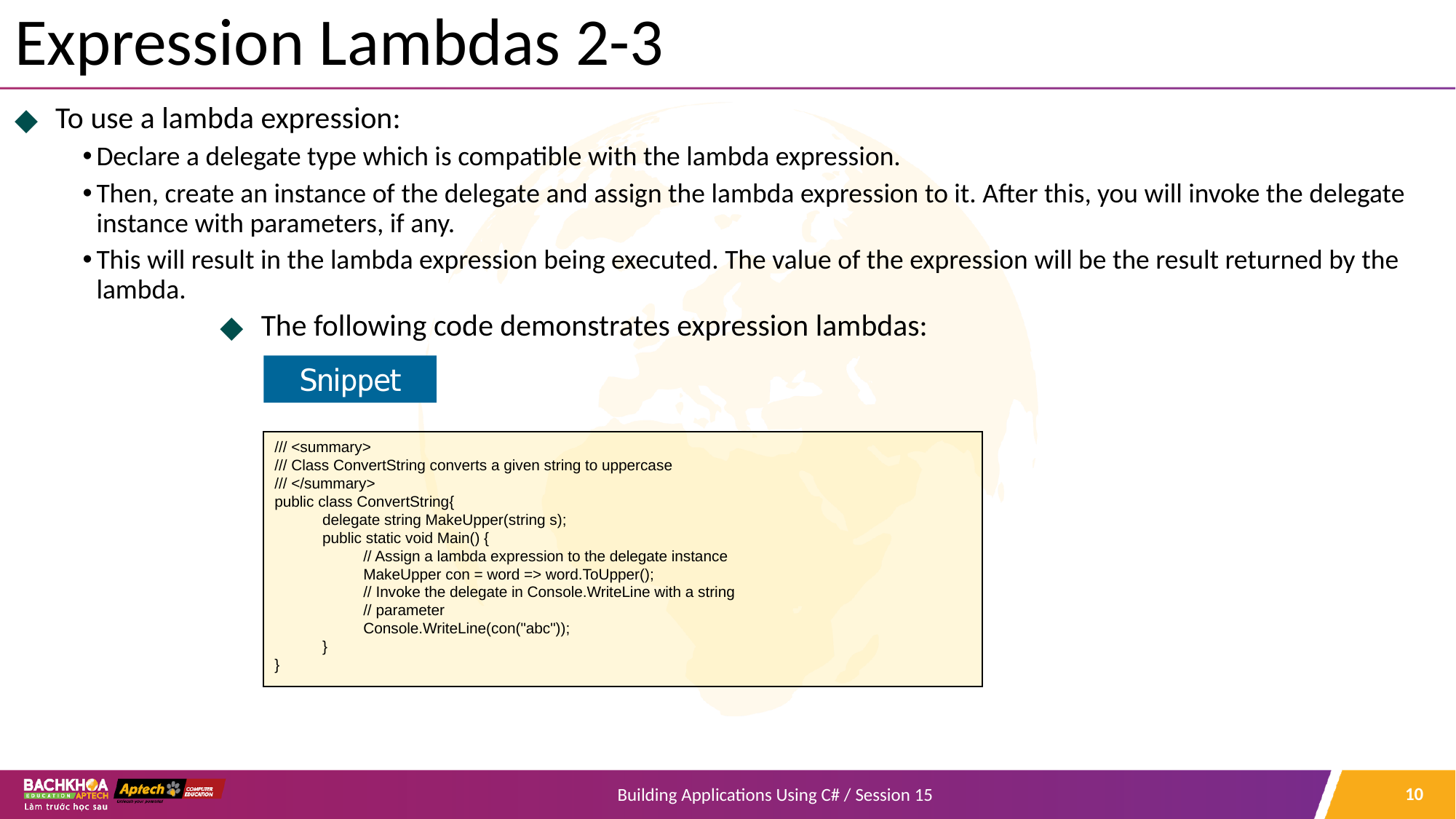

# Expression Lambdas 2-3
To use a lambda expression:
Declare a delegate type which is compatible with the lambda expression.
Then, create an instance of the delegate and assign the lambda expression to it. After this, you will invoke the delegate instance with parameters, if any.
This will result in the lambda expression being executed. The value of the expression will be the result returned by the lambda.

The following code demonstrates expression lambdas:
Snippet
/// <summary>
/// Class ConvertString converts a given string to uppercase
/// </summary>
public class ConvertString{
delegate string MakeUpper(string s);
public static void Main() {
// Assign a lambda expression to the delegate instance
MakeUpper con = word => word.ToUpper();
// Invoke the delegate in Console.WriteLine with a string
// parameter
Console.WriteLine(con("abc"));
}
}
10
Building Applications Using C# / Session 15